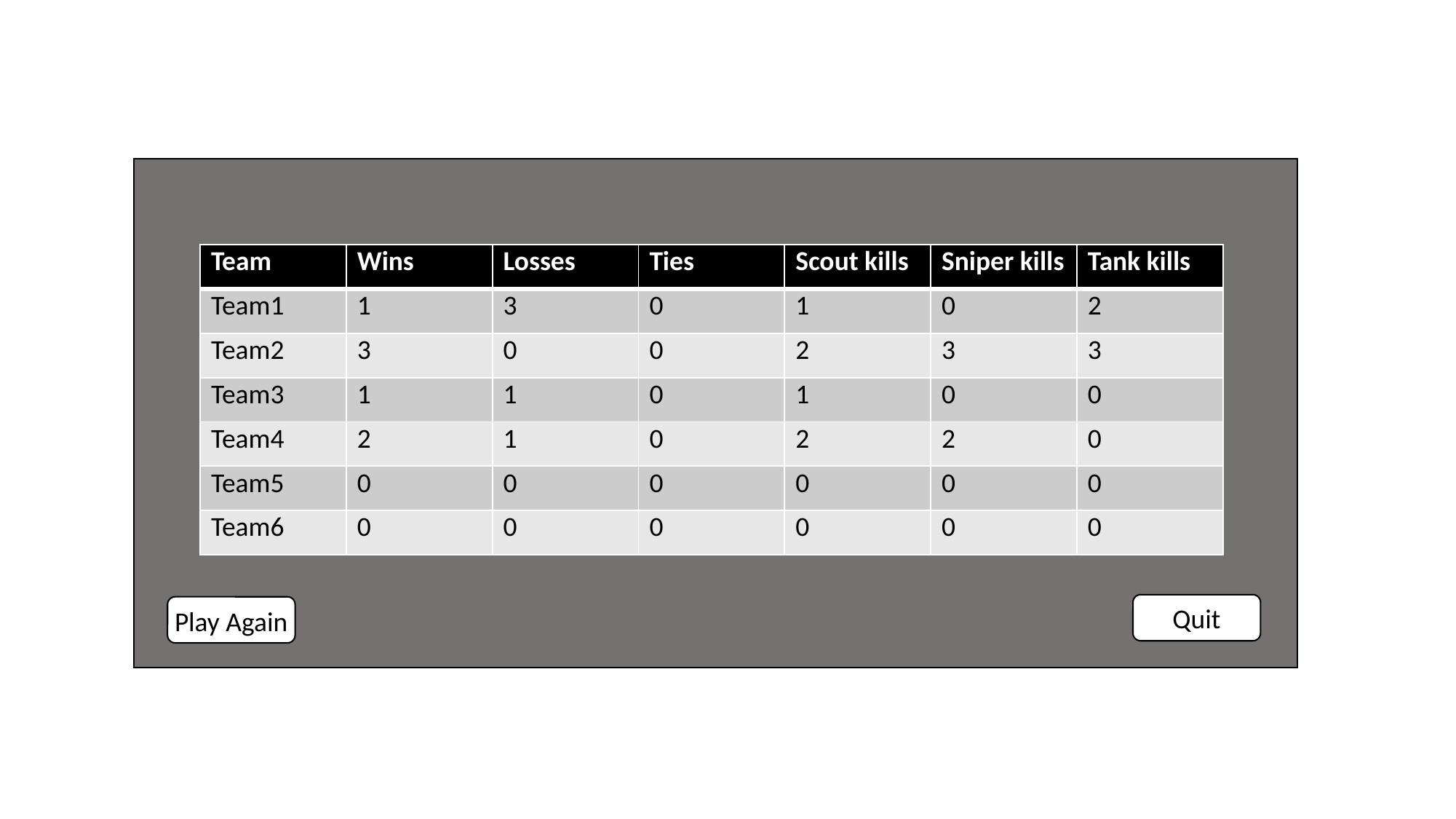

| Team | Wins | Losses | Ties | Scout kills | Sniper kills | Tank kills |
| --- | --- | --- | --- | --- | --- | --- |
| Team1 | 1 | 3 | 0 | 1 | 0 | 2 |
| Team2 | 3 | 0 | 0 | 2 | 3 | 3 |
| Team3 | 1 | 1 | 0 | 1 | 0 | 0 |
| Team4 | 2 | 1 | 0 | 2 | 2 | 0 |
| Team5 | 0 | 0 | 0 | 0 | 0 | 0 |
| Team6 | 0 | 0 | 0 | 0 | 0 | 0 |

Quit

Play Again